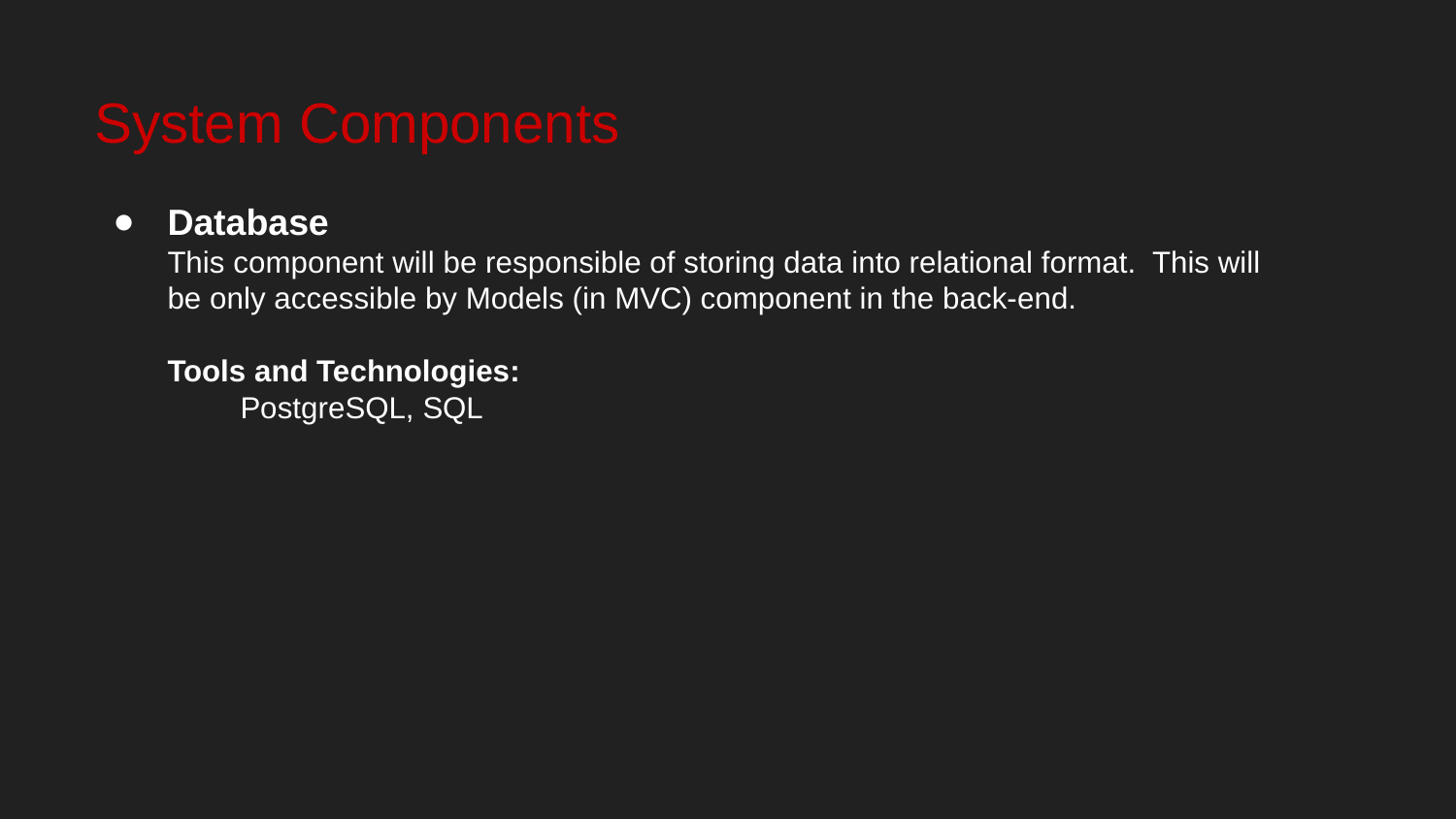

# System Components
Database
This component will be responsible of storing data into relational format.  This will
be only accessible by Models (in MVC) component in the back-end.

Tools and Technologies:
PostgreSQL, SQL